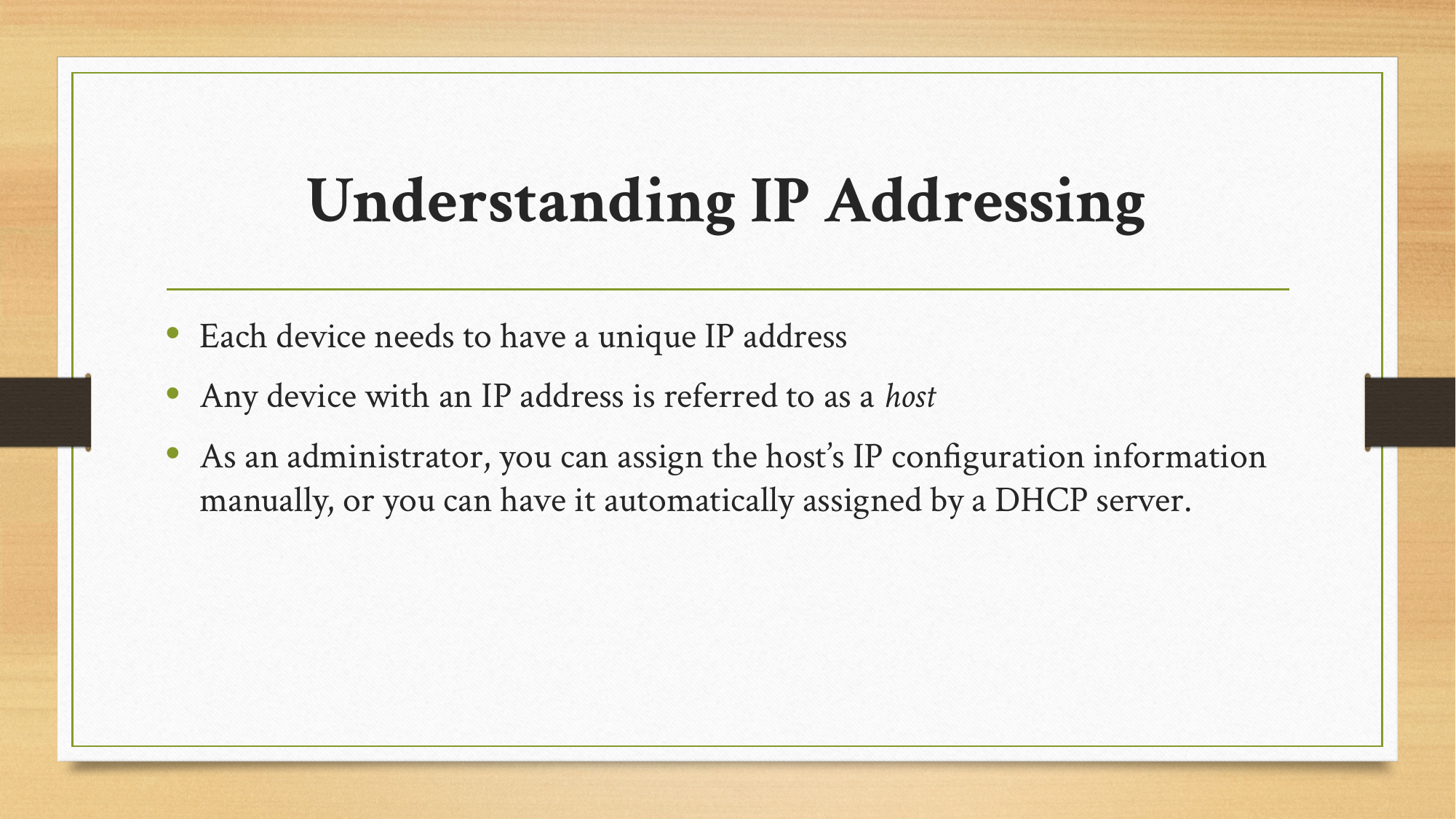

# Understanding IP Addressing
Each device needs to have a unique IP address
Any device with an IP address is referred to as a host
As an administrator, you can assign the host’s IP configuration information manually, or you can have it automatically assigned by a DHCP server.